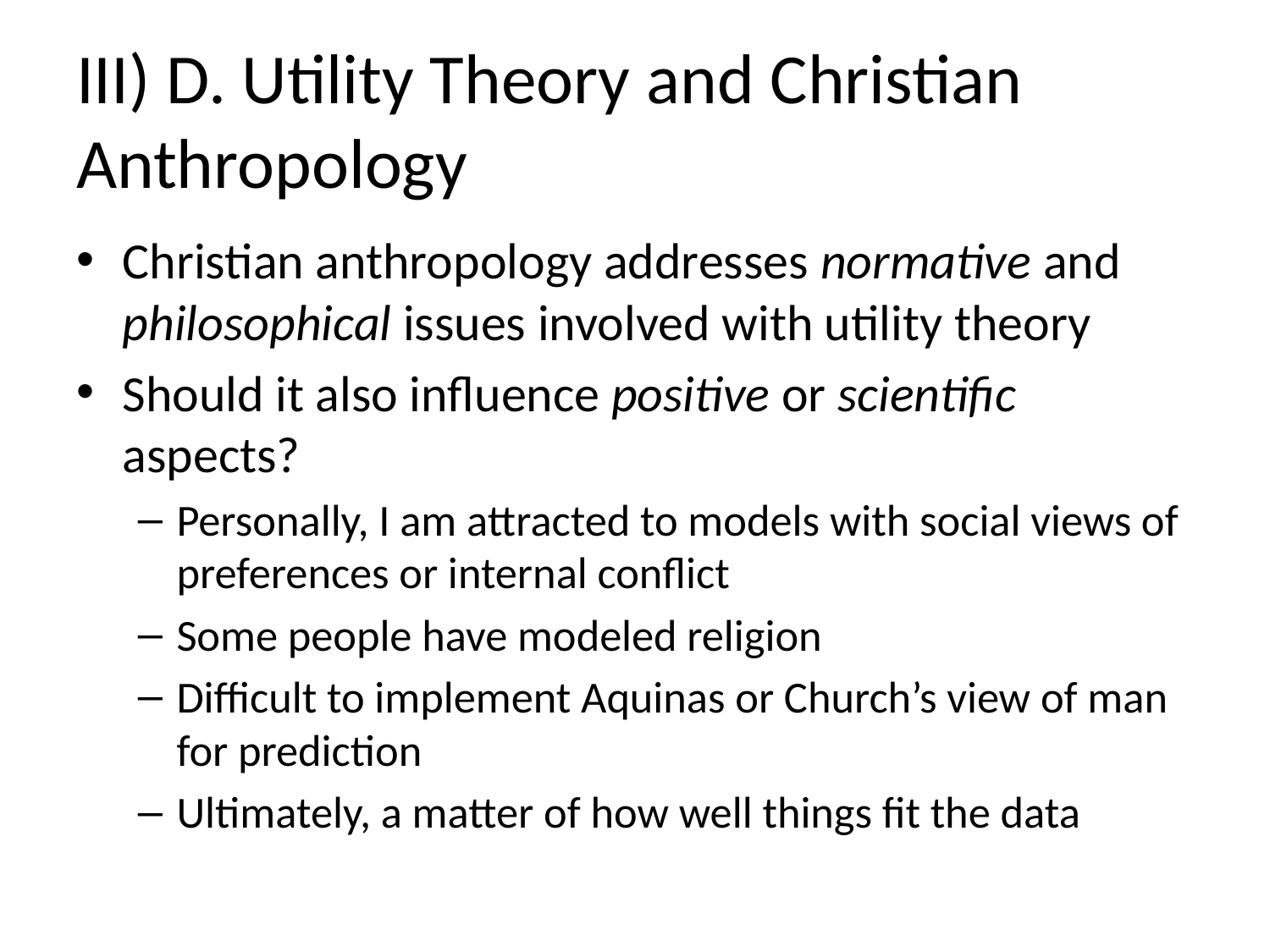

# III) D. Utility Theory and Christian Anthropology
Christian anthropology addresses normative and philosophical issues involved with utility theory
Should it also influence positive or scientific aspects?
Personally, I am attracted to models with social views of preferences or internal conflict
Some people have modeled religion
Difficult to implement Aquinas or Church’s view of man for prediction
Ultimately, a matter of how well things fit the data